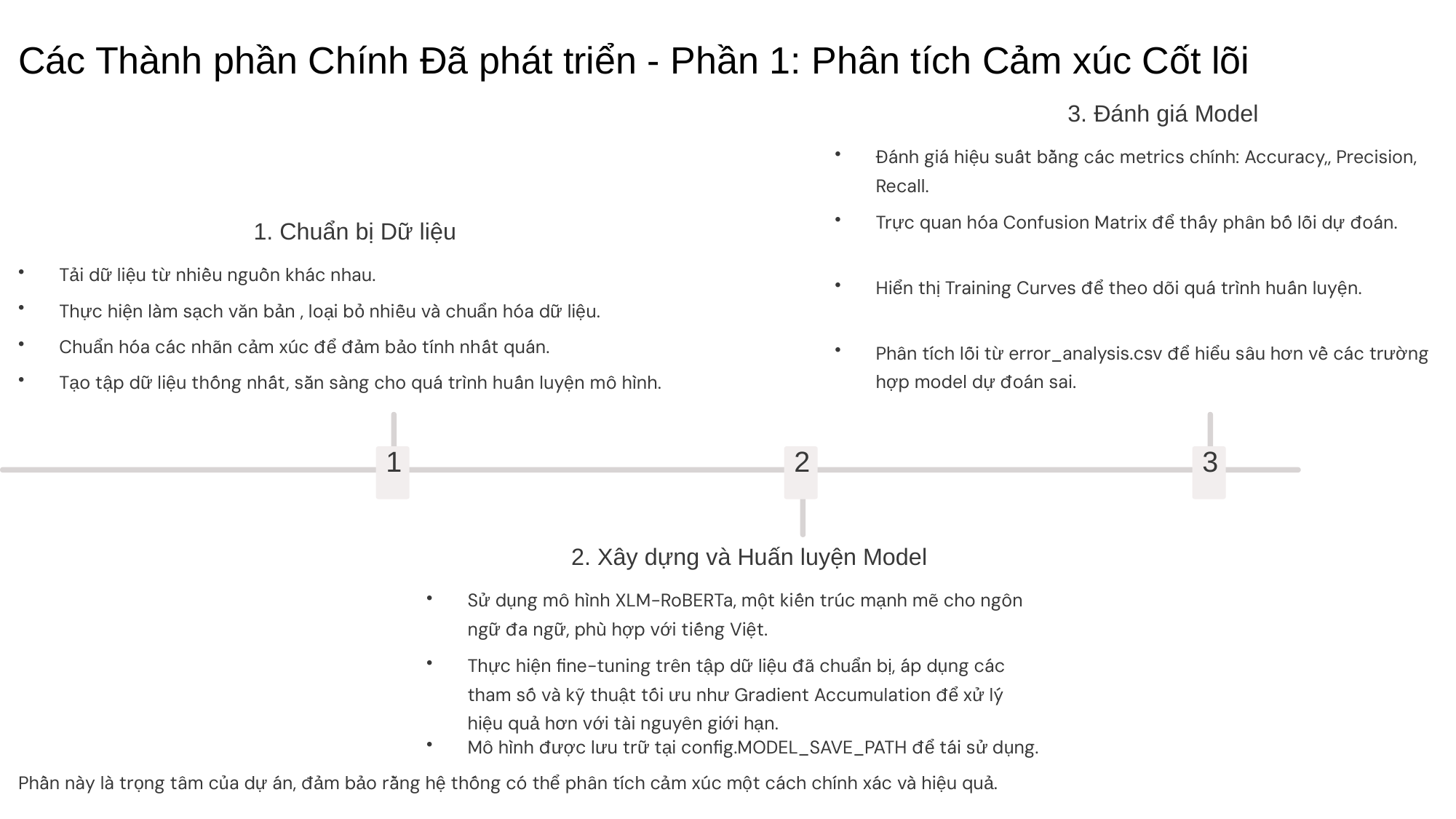

Các Thành phần Chính Đã phát triển - Phần 1: Phân tích Cảm xúc Cốt lõi
3. Đánh giá Model
Đánh giá hiệu suất bằng các metrics chính: Accuracy,, Precision, Recall.
Trực quan hóa Confusion Matrix để thấy phân bố lỗi dự đoán.
1. Chuẩn bị Dữ liệu
Tải dữ liệu từ nhiều nguồn khác nhau.
Hiển thị Training Curves để theo dõi quá trình huấn luyện.
Thực hiện làm sạch văn bản , loại bỏ nhiễu và chuẩn hóa dữ liệu.
Chuẩn hóa các nhãn cảm xúc để đảm bảo tính nhất quán.
Phân tích lỗi từ error_analysis.csv để hiểu sâu hơn về các trường hợp model dự đoán sai.
Tạo tập dữ liệu thống nhất, sẵn sàng cho quá trình huấn luyện mô hình.

1
2
3

2. Xây dựng và Huấn luyện Model
Sử dụng mô hình XLM-RoBERTa, một kiến trúc mạnh mẽ cho ngôn ngữ đa ngữ, phù hợp với tiếng Việt.
Thực hiện fine-tuning trên tập dữ liệu đã chuẩn bị, áp dụng các tham số và kỹ thuật tối ưu như Gradient Accumulation để xử lý hiệu quả hơn với tài nguyên giới hạn.
Mô hình được lưu trữ tại config.MODEL_SAVE_PATH để tái sử dụng.
Phần này là trọng tâm của dự án, đảm bảo rằng hệ thống có thể phân tích cảm xúc một cách chính xác và hiệu quả.